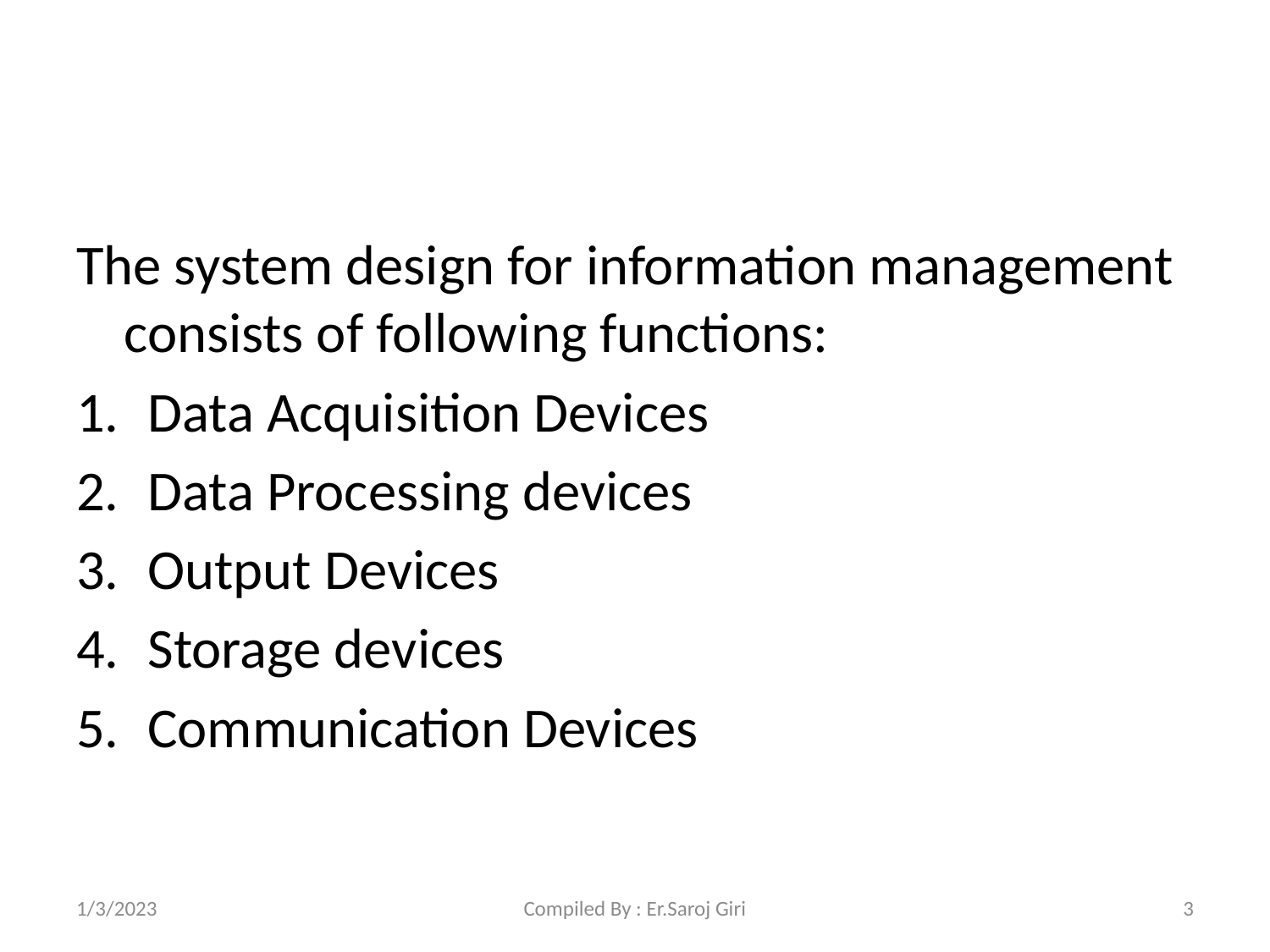

#
The system design for information management consists of following functions:
Data Acquisition Devices
Data Processing devices
Output Devices
Storage devices
Communication Devices

1/3/2023
Compiled By : Er.Saroj Giri
3